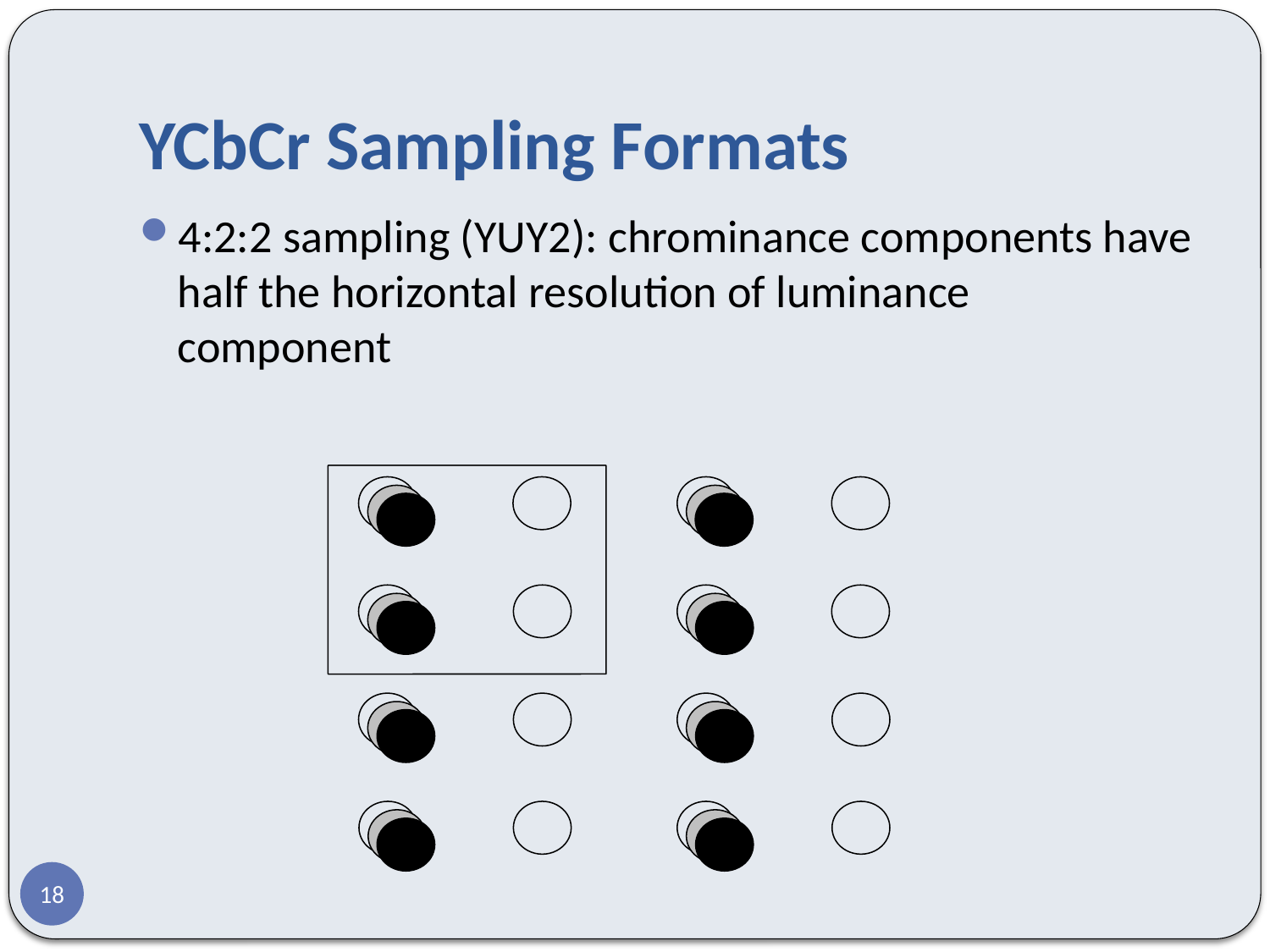

# YCbCr Sampling Formats
4:2:2 sampling (YUY2): chrominance components have half the horizontal resolution of luminance component

18